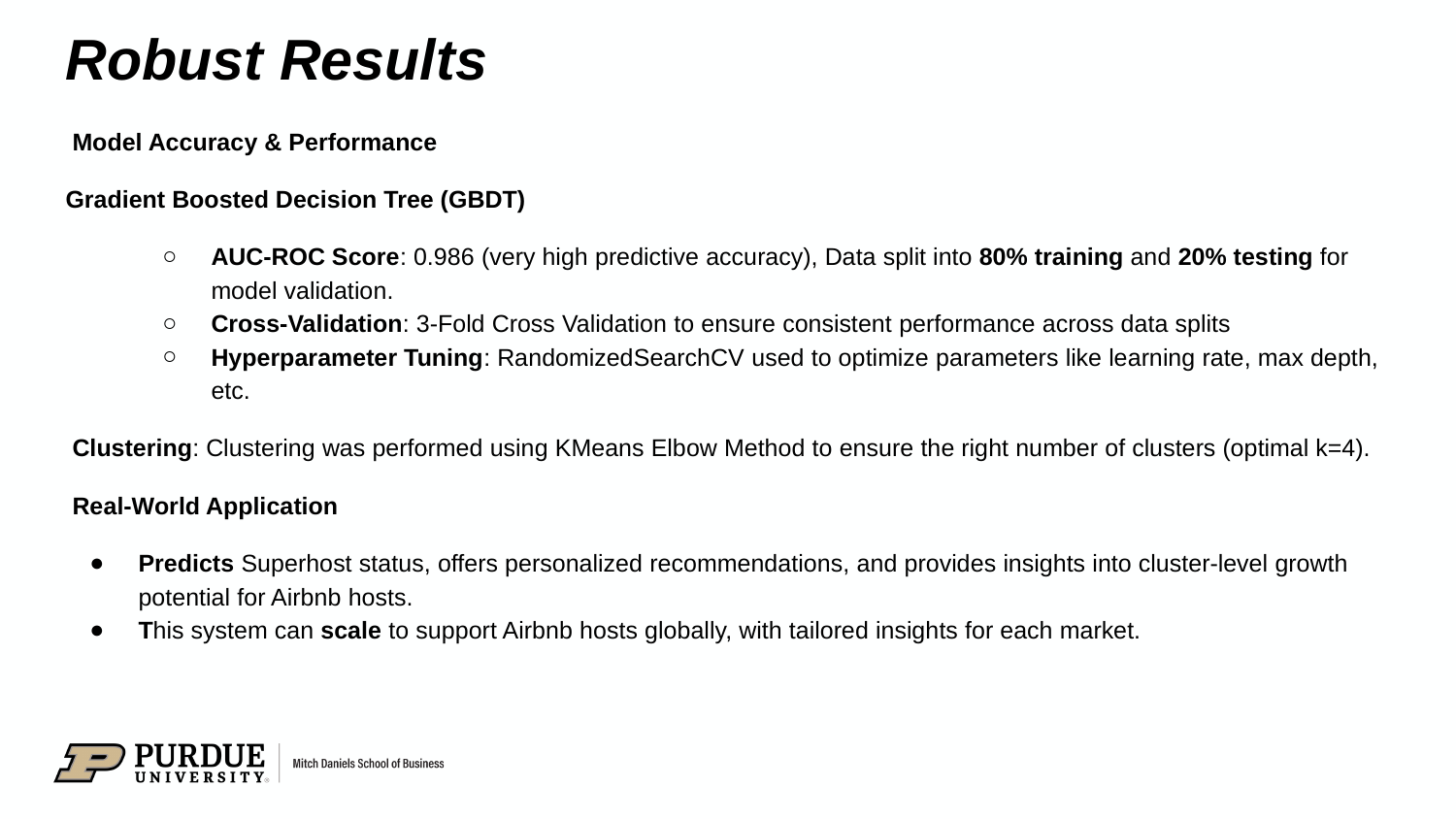

# Robust Results
 Model Accuracy & Performance
Gradient Boosted Decision Tree (GBDT)
AUC-ROC Score: 0.986 (very high predictive accuracy), Data split into 80% training and 20% testing for model validation.
Cross-Validation: 3-Fold Cross Validation to ensure consistent performance across data splits
Hyperparameter Tuning: RandomizedSearchCV used to optimize parameters like learning rate, max depth, etc.
 Clustering: Clustering was performed using KMeans Elbow Method to ensure the right number of clusters (optimal k=4).
 Real-World Application
Predicts Superhost status, offers personalized recommendations, and provides insights into cluster-level growth potential for Airbnb hosts.
This system can scale to support Airbnb hosts globally, with tailored insights for each market.